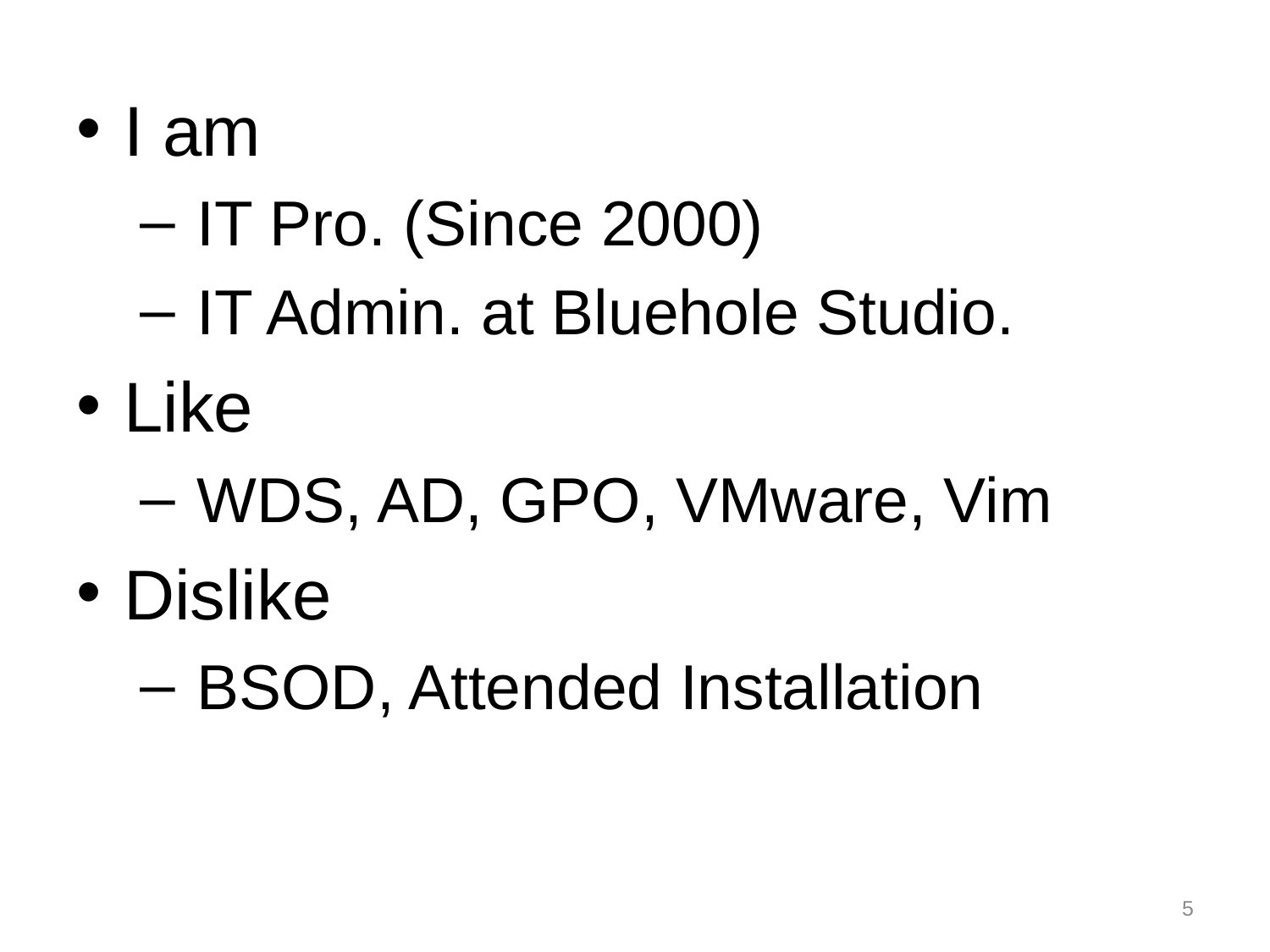

I am
 IT Pro. (Since 2000)
 IT Admin. at Bluehole Studio.
Like
 WDS, AD, GPO, VMware, Vim
Dislike
 BSOD, Attended Installation

5